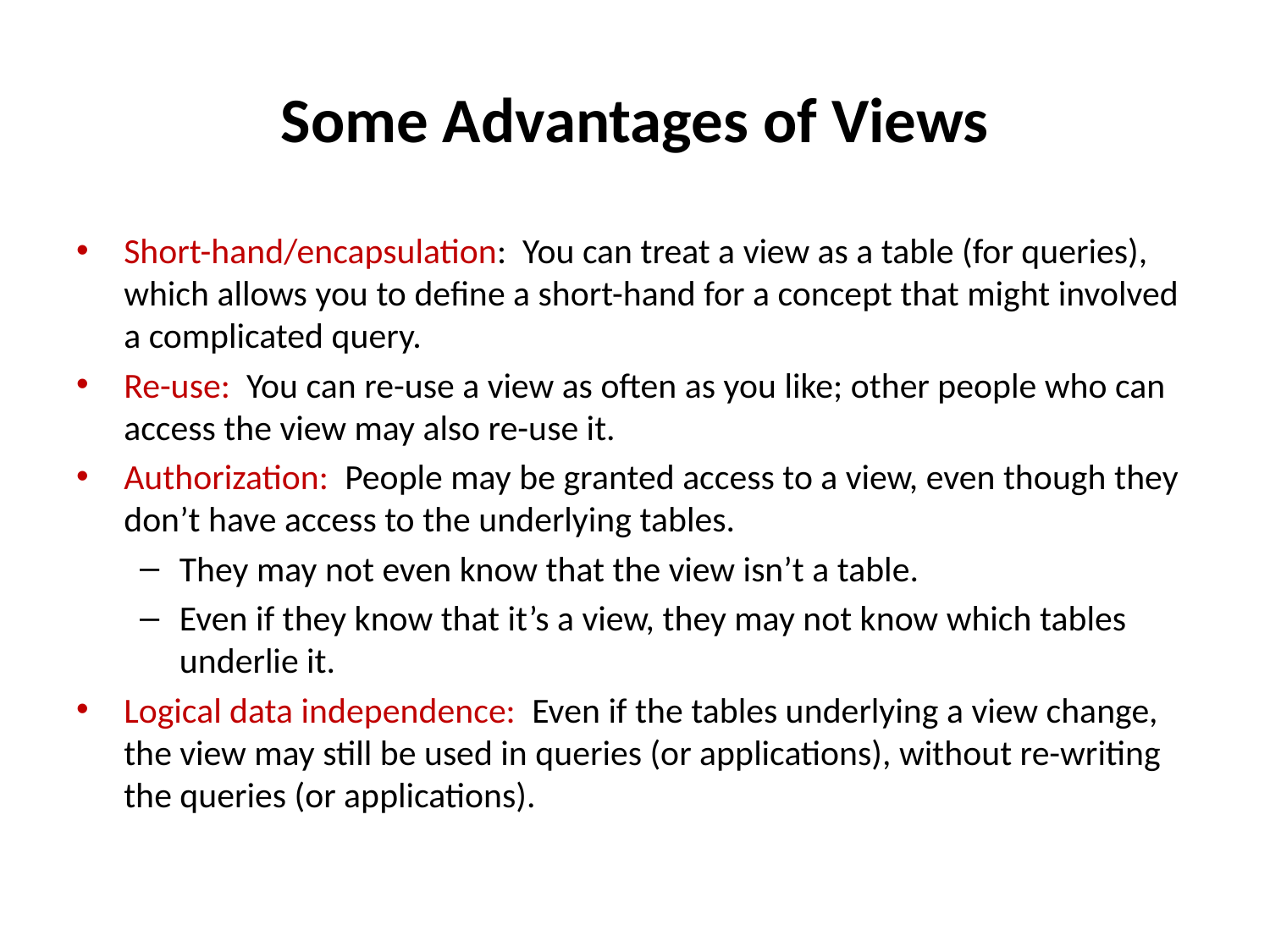

# Some Advantages of Views
Short-hand/encapsulation:  You can treat a view as a table (for queries), which allows you to define a short-hand for a concept that might involved a complicated query.
Re-use:  You can re-use a view as often as you like; other people who can access the view may also re-use it.
Authorization:  People may be granted access to a view, even though they don’t have access to the underlying tables.
They may not even know that the view isn’t a table.
Even if they know that it’s a view, they may not know which tables underlie it.
Logical data independence:  Even if the tables underlying a view change, the view may still be used in queries (or applications), without re-writing the queries (or applications).